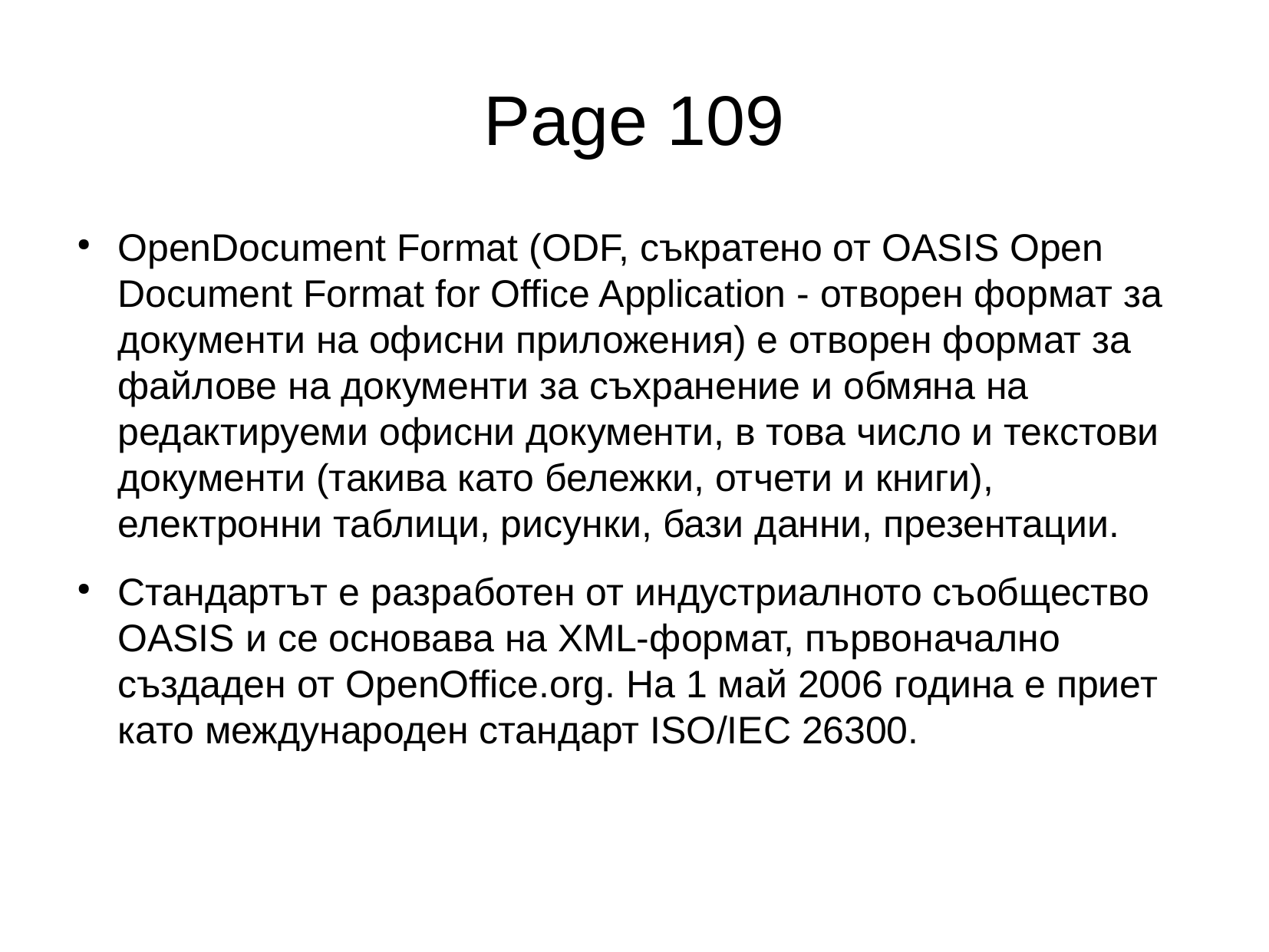

Page 109
OpenDocument Format (ODF, съкратено от OASIS Open Document Format for Office Application - отворен формат за документи на офисни приложения) e отворен формат за файлове на документи за съхранение и обмяна на редактируеми офисни документи, в това число и текстови документи (такива като бележки, отчети и книги), електронни таблици, рисунки, бази данни, презентации.
Стандартът е разработен от индустриалното съобщество OASIS и се основава на XML-формат, първоначално създаден от OpenOffice.org. На 1 май 2006 година е приет като международен стандарт ISO/IEC 26300.